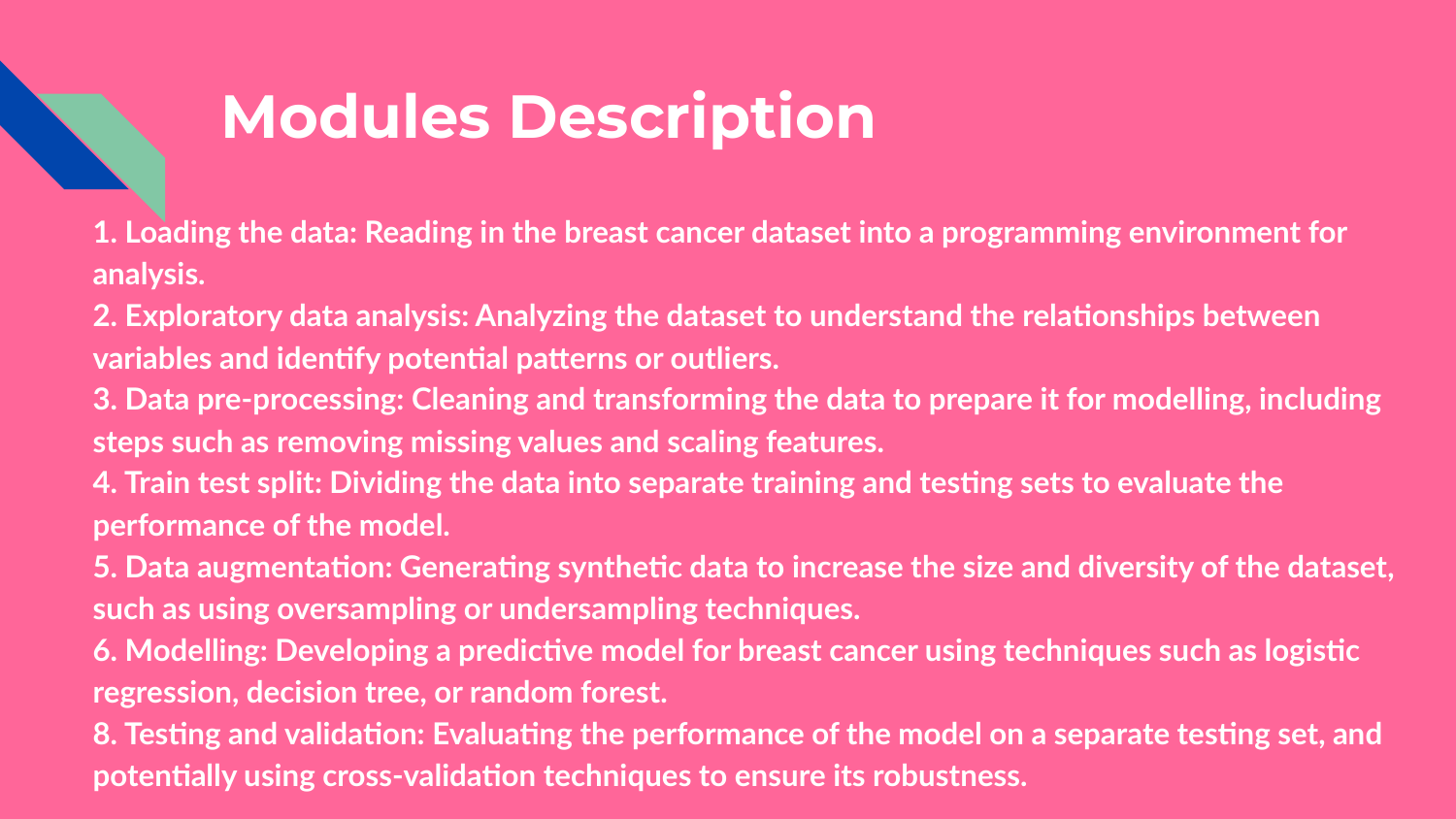

# Modules Description
1. Loading the data: Reading in the breast cancer dataset into a programming environment for analysis.
2. Exploratory data analysis: Analyzing the dataset to understand the relationships between variables and identify potential patterns or outliers.
3. Data pre-processing: Cleaning and transforming the data to prepare it for modelling, including steps such as removing missing values and scaling features.
4. Train test split: Dividing the data into separate training and testing sets to evaluate the performance of the model.
5. Data augmentation: Generating synthetic data to increase the size and diversity of the dataset, such as using oversampling or undersampling techniques.
6. Modelling: Developing a predictive model for breast cancer using techniques such as logistic regression, decision tree, or random forest.
8. Testing and validation: Evaluating the performance of the model on a separate testing set, and potentially using cross-validation techniques to ensure its robustness.